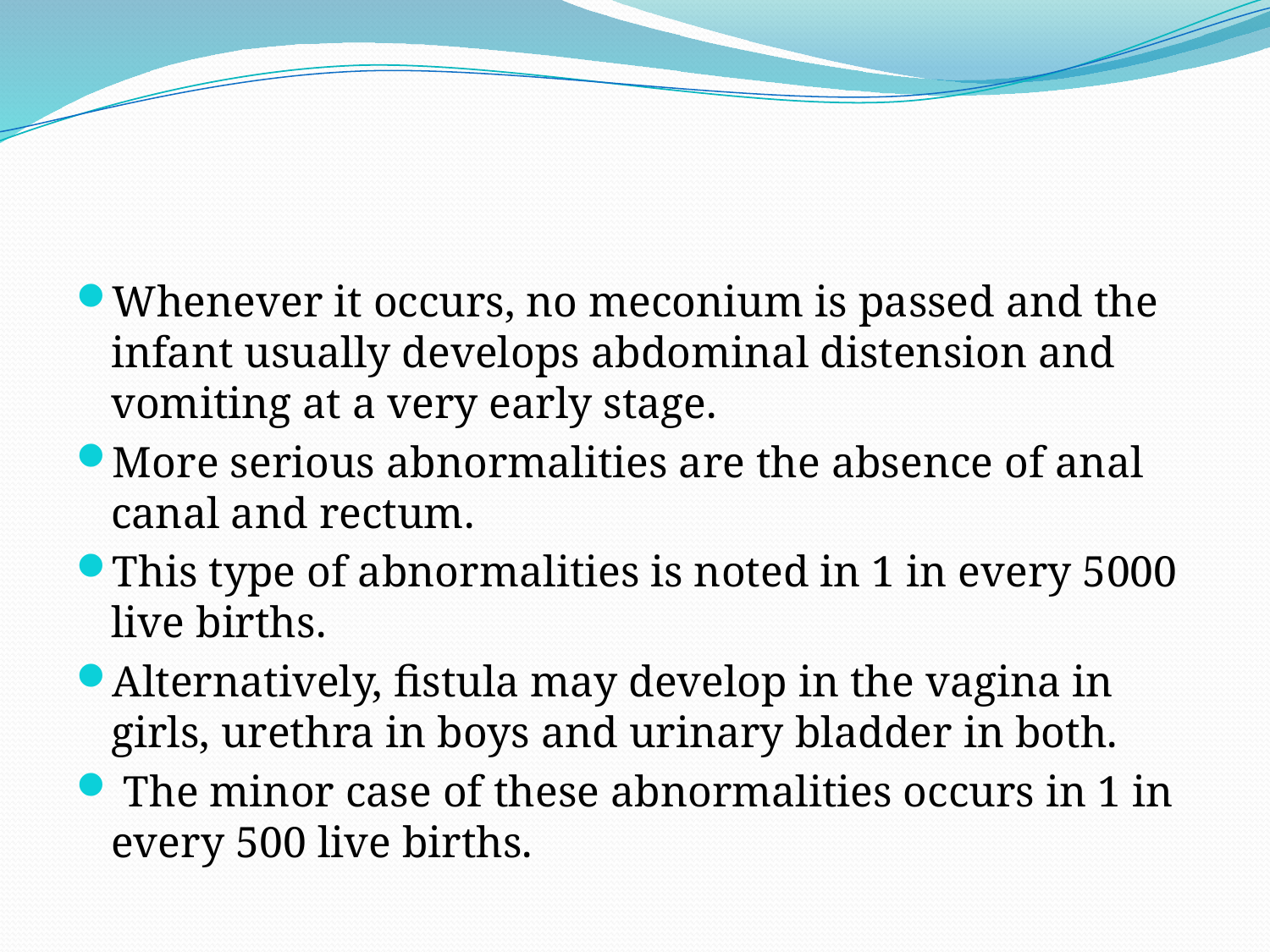

#
Whenever it occurs, no meconium is passed and the infant usually develops abdominal distension and vomiting at a very early stage.
More serious abnormalities are the absence of anal canal and rectum.
This type of abnormalities is noted in 1 in every 5000 live births.
Alternatively, fistula may develop in the vagina in girls, urethra in boys and urinary bladder in both.
 The minor case of these abnormalities occurs in 1 in every 500 live births.